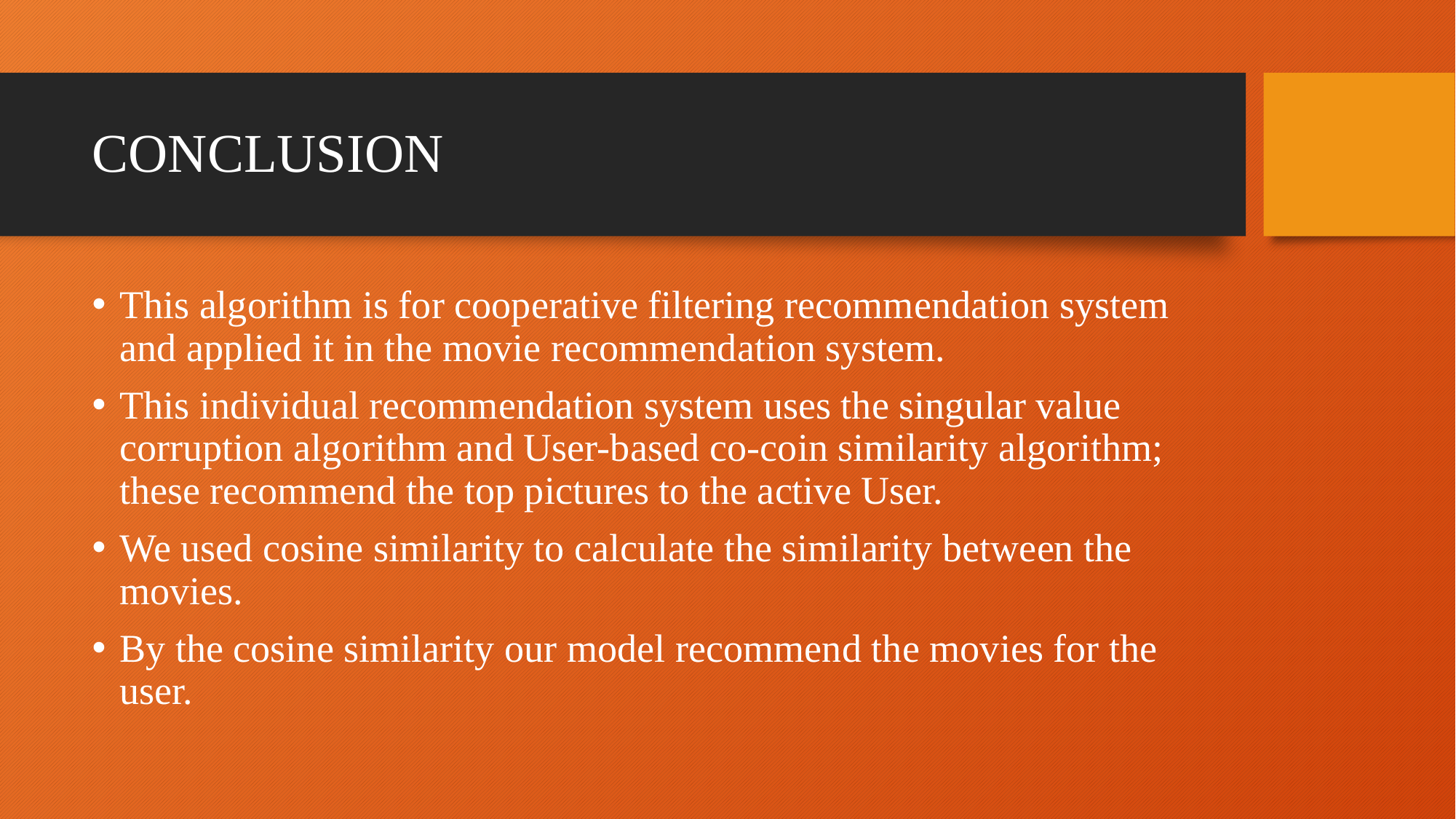

# CONCLUSION
This algorithm is for cooperative filtering recommendation system and applied it in the movie recommendation system.
This individual recommendation system uses the singular value corruption algorithm and User-based co-coin similarity algorithm; these recommend the top pictures to the active User.
We used cosine similarity to calculate the similarity between the movies.
By the cosine similarity our model recommend the movies for the user.